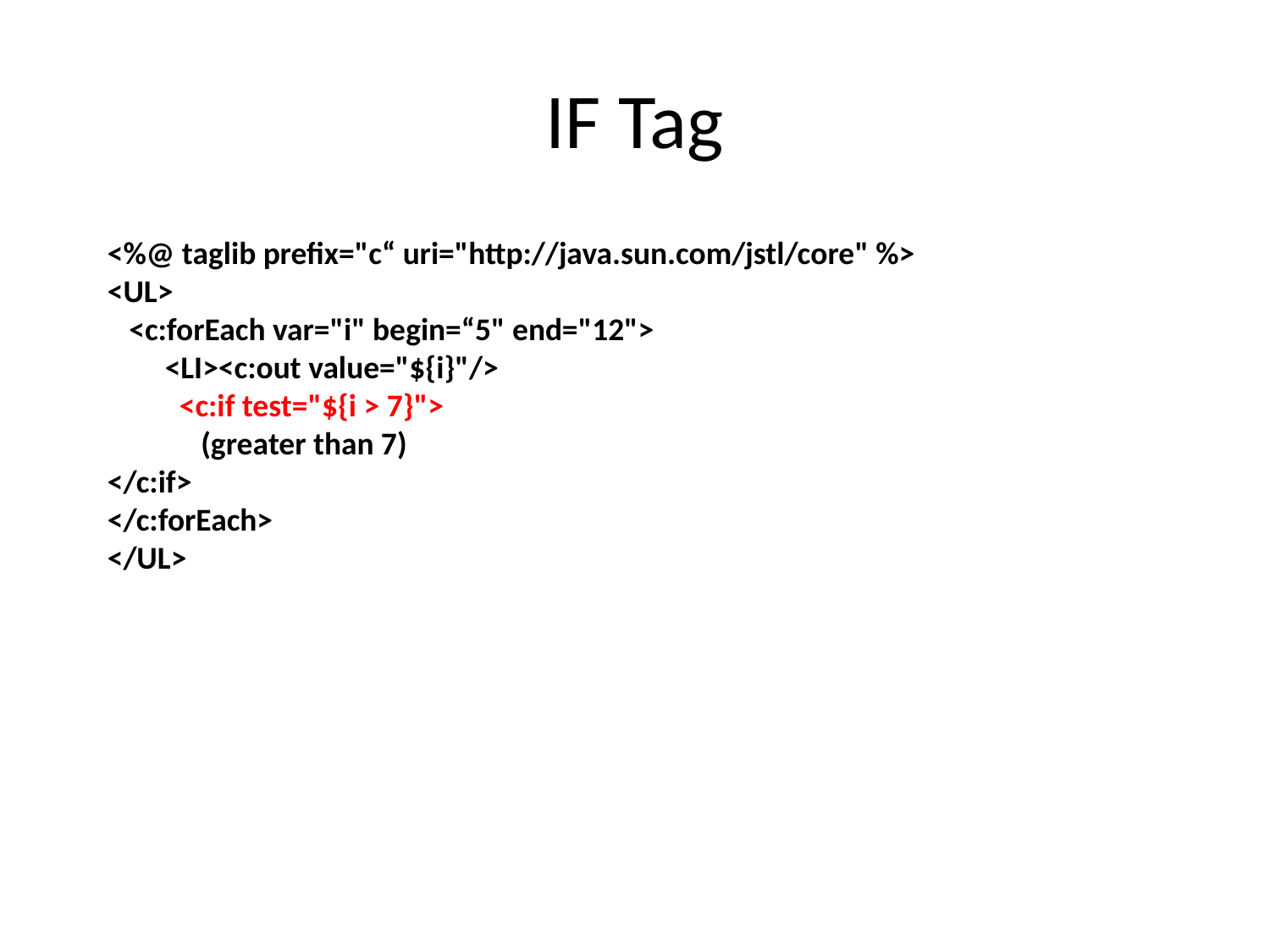

# IF Tag
<%@ taglib prefix="c“ uri="http://java.sun.com/jstl/core" %>
<UL>
   <c:forEach var="i" begin=“5" end="12">
        <LI><c:out value="${i}"/>
          <c:if test="${i > 7}">
             (greater than 7)
</c:if>
</c:forEach>
</UL>